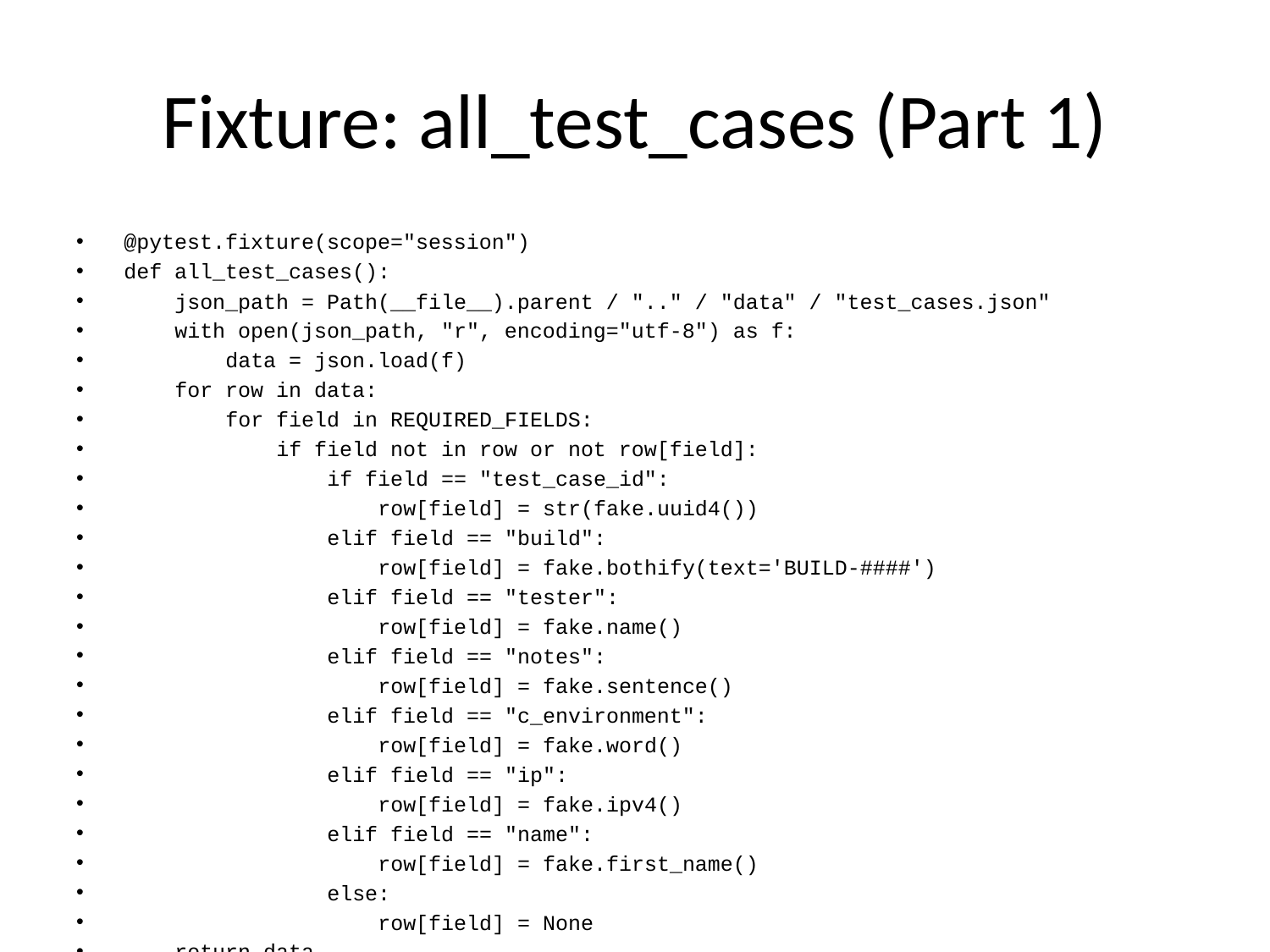

# Fixture: all_test_cases (Part 1)
@pytest.fixture(scope="session")
def all_test_cases():
    json_path = Path(__file__).parent / ".." / "data" / "test_cases.json"
    with open(json_path, "r", encoding="utf-8") as f:
        data = json.load(f)
    for row in data:
        for field in REQUIRED_FIELDS:
            if field not in row or not row[field]:
                if field == "test_case_id":
                    row[field] = str(fake.uuid4())
                elif field == "build":
                    row[field] = fake.bothify(text='BUILD-####')
                elif field == "tester":
                    row[field] = fake.name()
                elif field == "notes":
                    row[field] = fake.sentence()
                elif field == "c_environment":
                    row[field] = fake.word()
                elif field == "ip":
                    row[field] = fake.ipv4()
                elif field == "name":
                    row[field] = fake.first_name()
                else:
                    row[field] = None
    return data